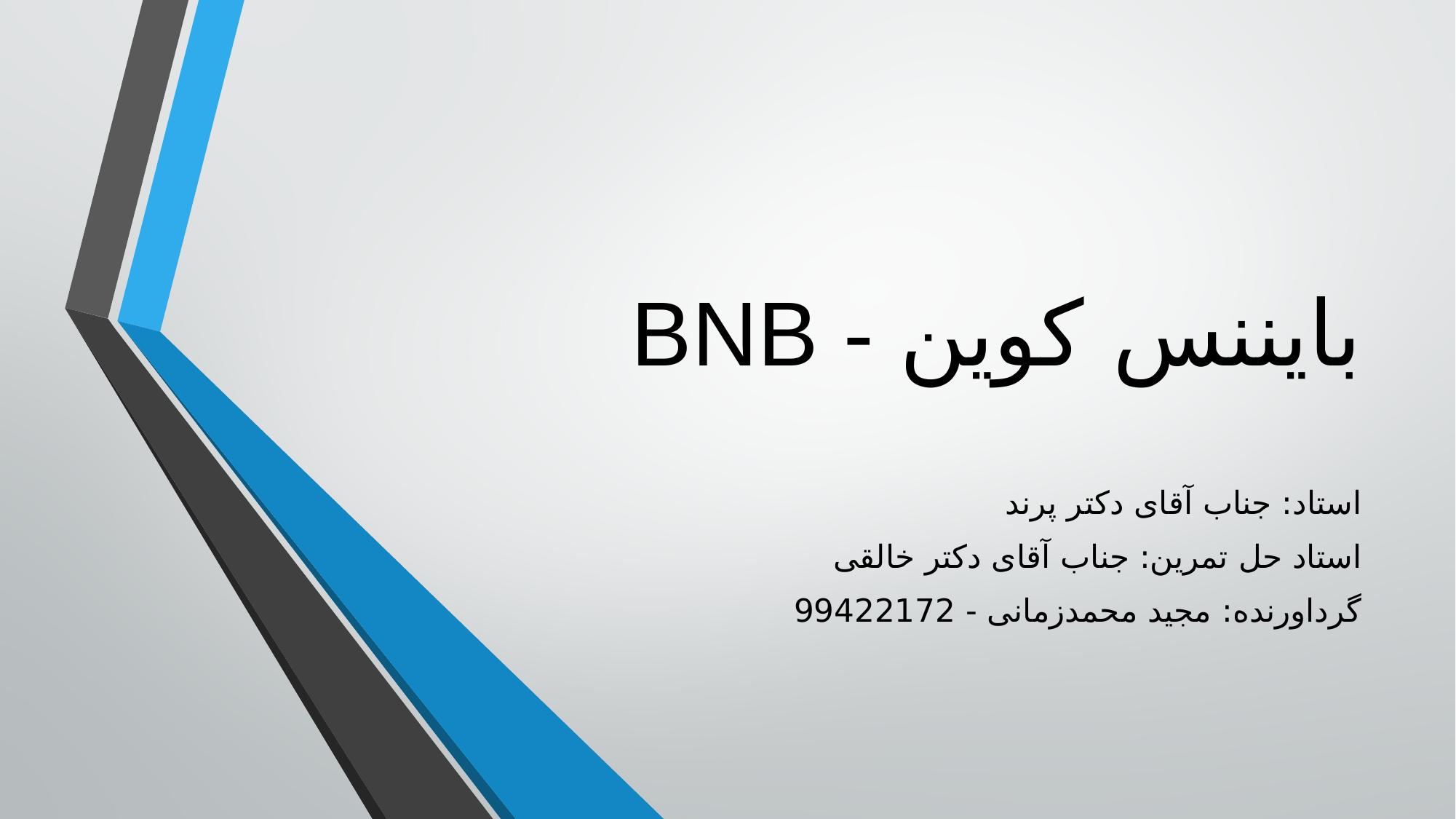

# BNB - بایننس کوین
استاد: جناب آقای دکتر پرند
استاد حل تمرین: جناب آقای دکتر خالقی
گرداورنده: مجید محمدزمانی - 99422172